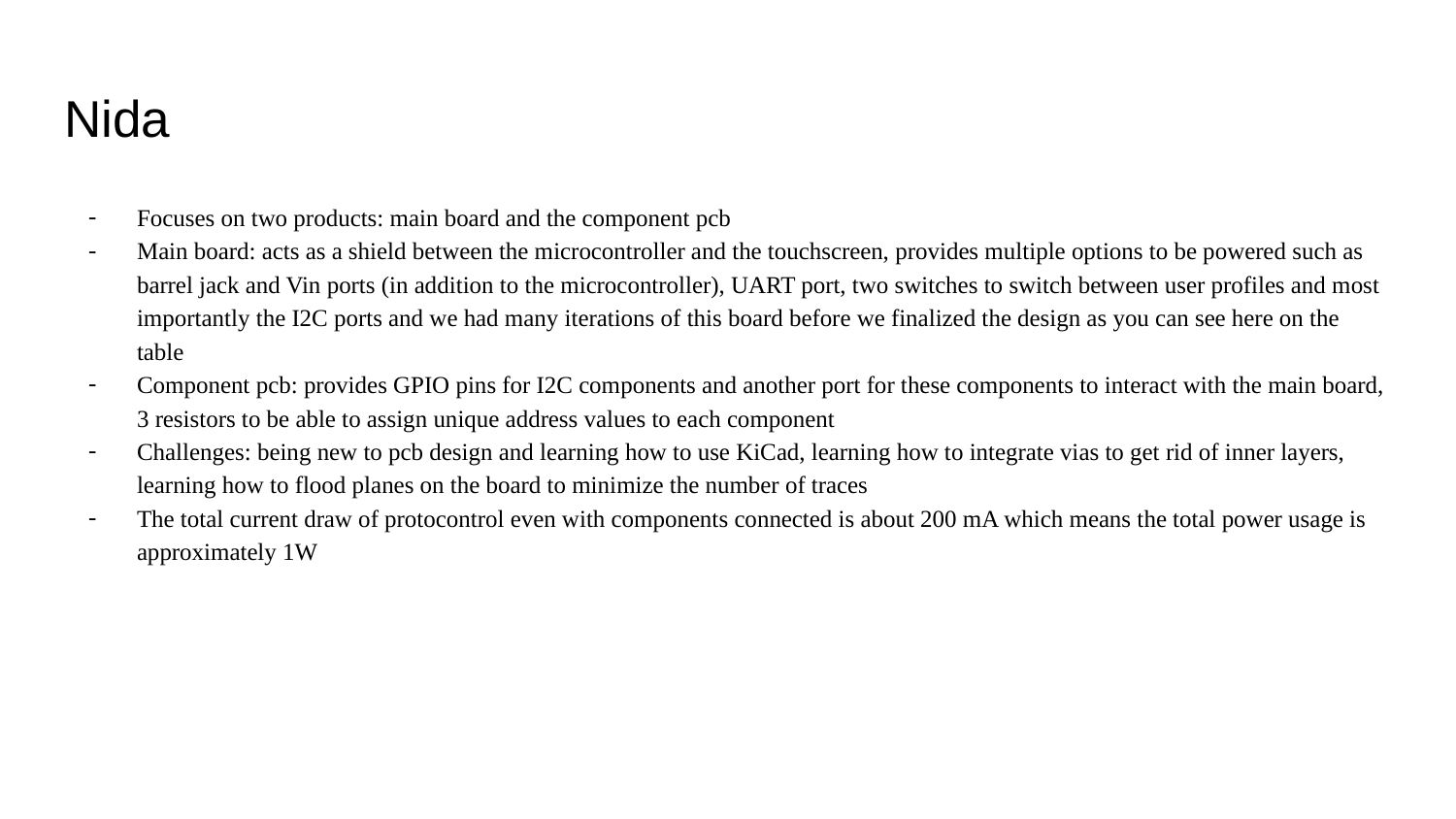

# Nida
Focuses on two products: main board and the component pcb
Main board: acts as a shield between the microcontroller and the touchscreen, provides multiple options to be powered such as barrel jack and Vin ports (in addition to the microcontroller), UART port, two switches to switch between user profiles and most importantly the I2C ports and we had many iterations of this board before we finalized the design as you can see here on the table
Component pcb: provides GPIO pins for I2C components and another port for these components to interact with the main board, 3 resistors to be able to assign unique address values to each component
Challenges: being new to pcb design and learning how to use KiCad, learning how to integrate vias to get rid of inner layers, learning how to flood planes on the board to minimize the number of traces
The total current draw of protocontrol even with components connected is about 200 mA which means the total power usage is approximately 1W